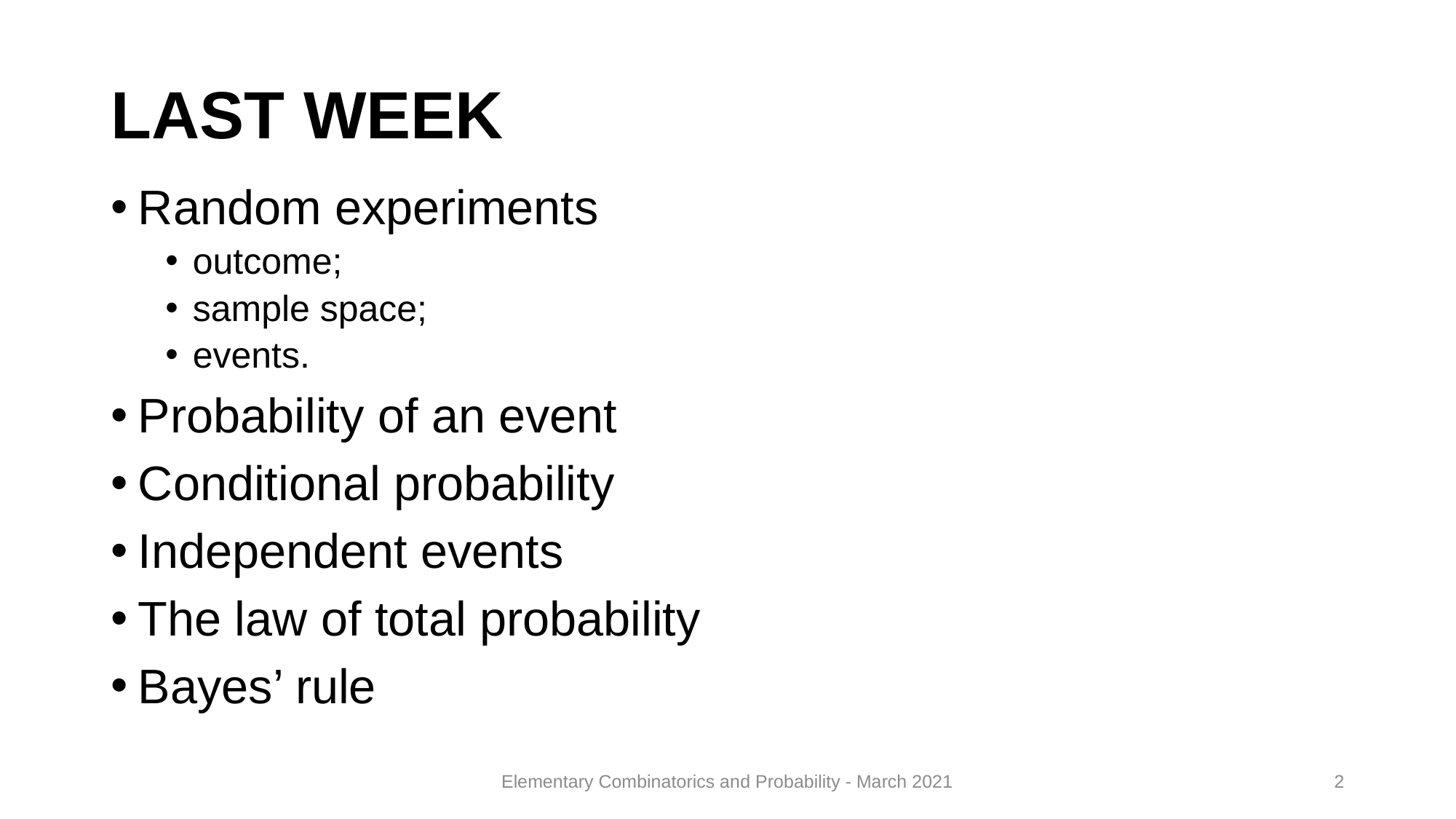

# LAST WEEK
Random experiments
outcome;
sample space;
events.
Probability of an event
Conditional probability
Independent events
The law of total probability
Bayes’ rule
Elementary Combinatorics and Probability - March 2021
2